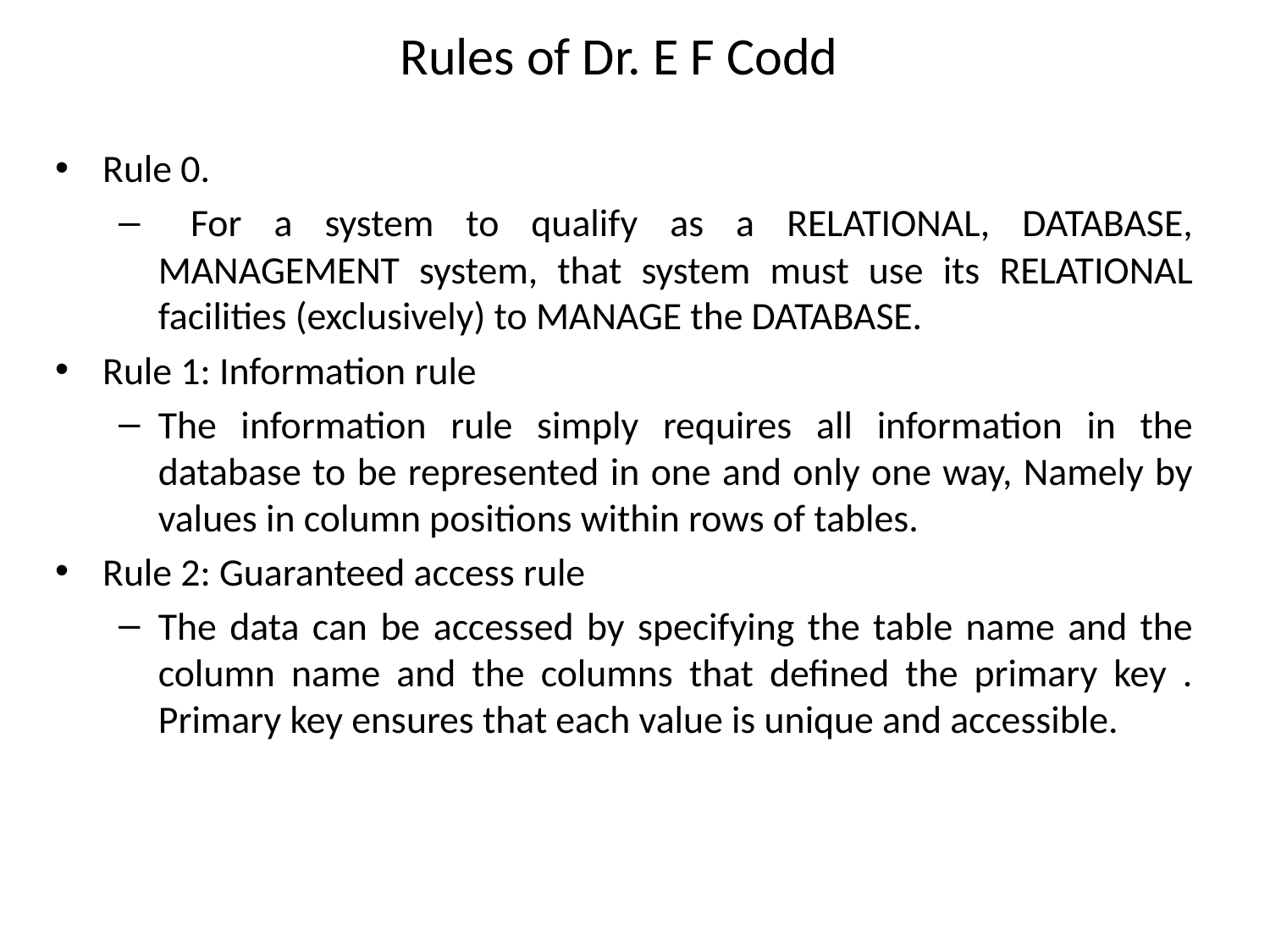

Rules of Dr. E F Codd
Rule 0.
 For a system to qualify as a RELATIONAL, DATABASE, MANAGEMENT system, that system must use its RELATIONAL facilities (exclusively) to MANAGE the DATABASE.
Rule 1: Information rule
The information rule simply requires all information in the database to be represented in one and only one way, Namely by values in column positions within rows of tables.
Rule 2: Guaranteed access rule
The data can be accessed by specifying the table name and the column name and the columns that defined the primary key . Primary key ensures that each value is unique and accessible.